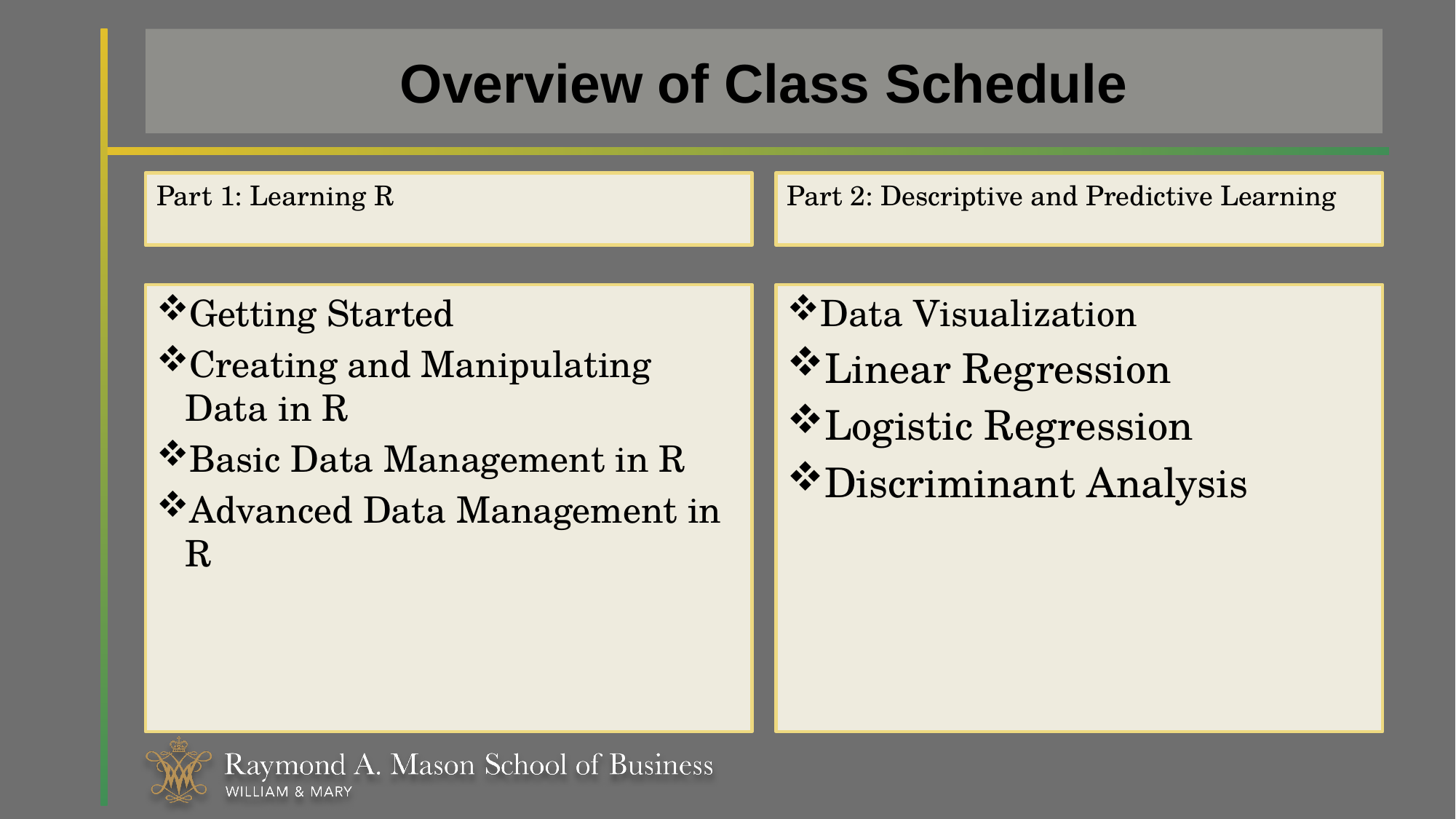

# Overview of Class Schedule
Part 1: Learning R
Part 2: Descriptive and Predictive Learning

Getting Started
Creating and Manipulating Data in R
Basic Data Management in R
Advanced Data Management in R

Data Visualization
Linear Regression
Logistic Regression
Discriminant Analysis